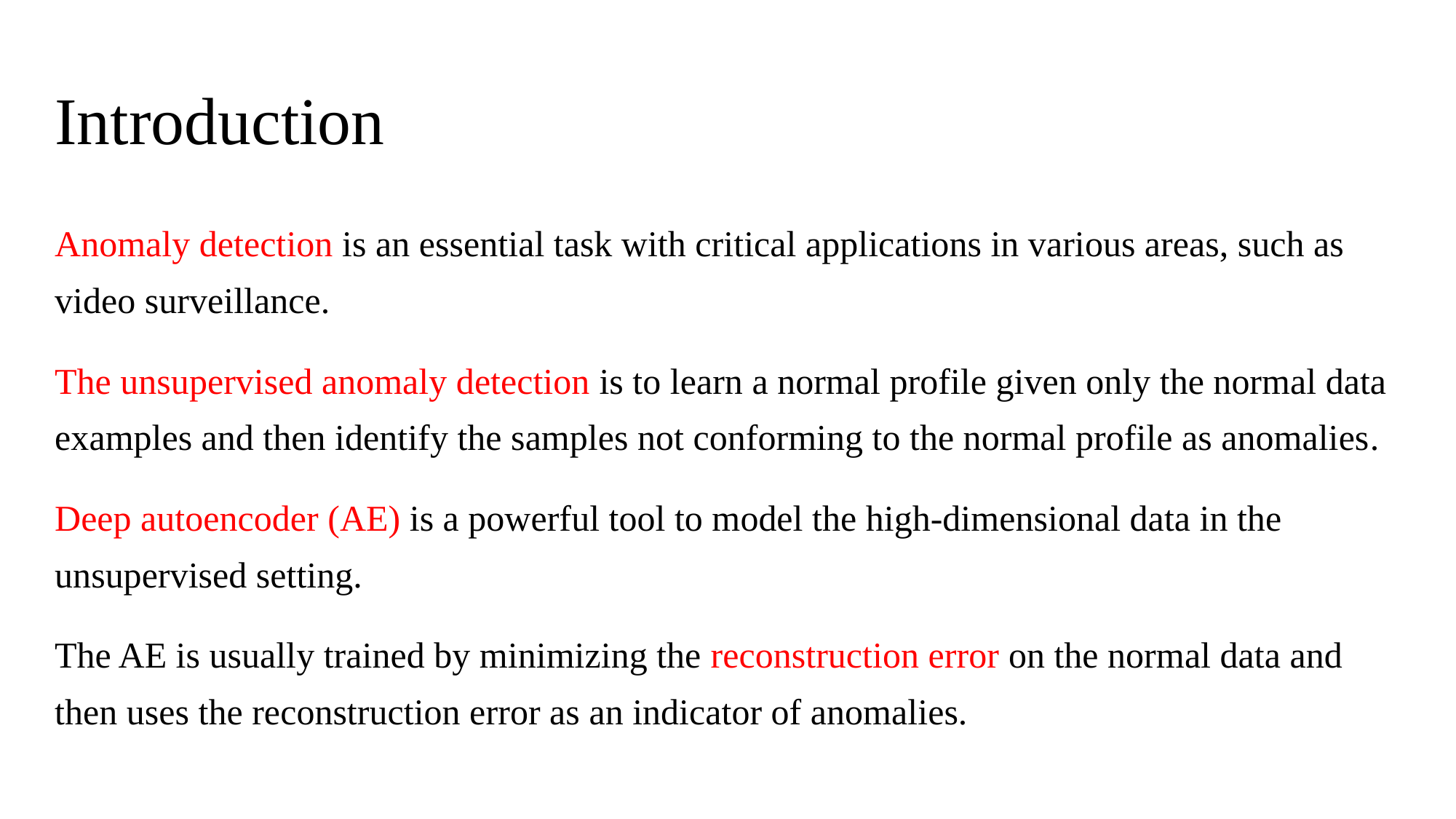

# Introduction
Anomaly detection is an essential task with critical applications in various areas, such as video surveillance.

The unsupervised anomaly detection is to learn a normal profile given only the normal data examples and then identify the samples not conforming to the normal profile as anomalies.

Deep autoencoder (AE) is a powerful tool to model the high-dimensional data in the unsupervised setting.

The AE is usually trained by minimizing the reconstruction error on the normal data and then uses the reconstruction error as an indicator of anomalies.